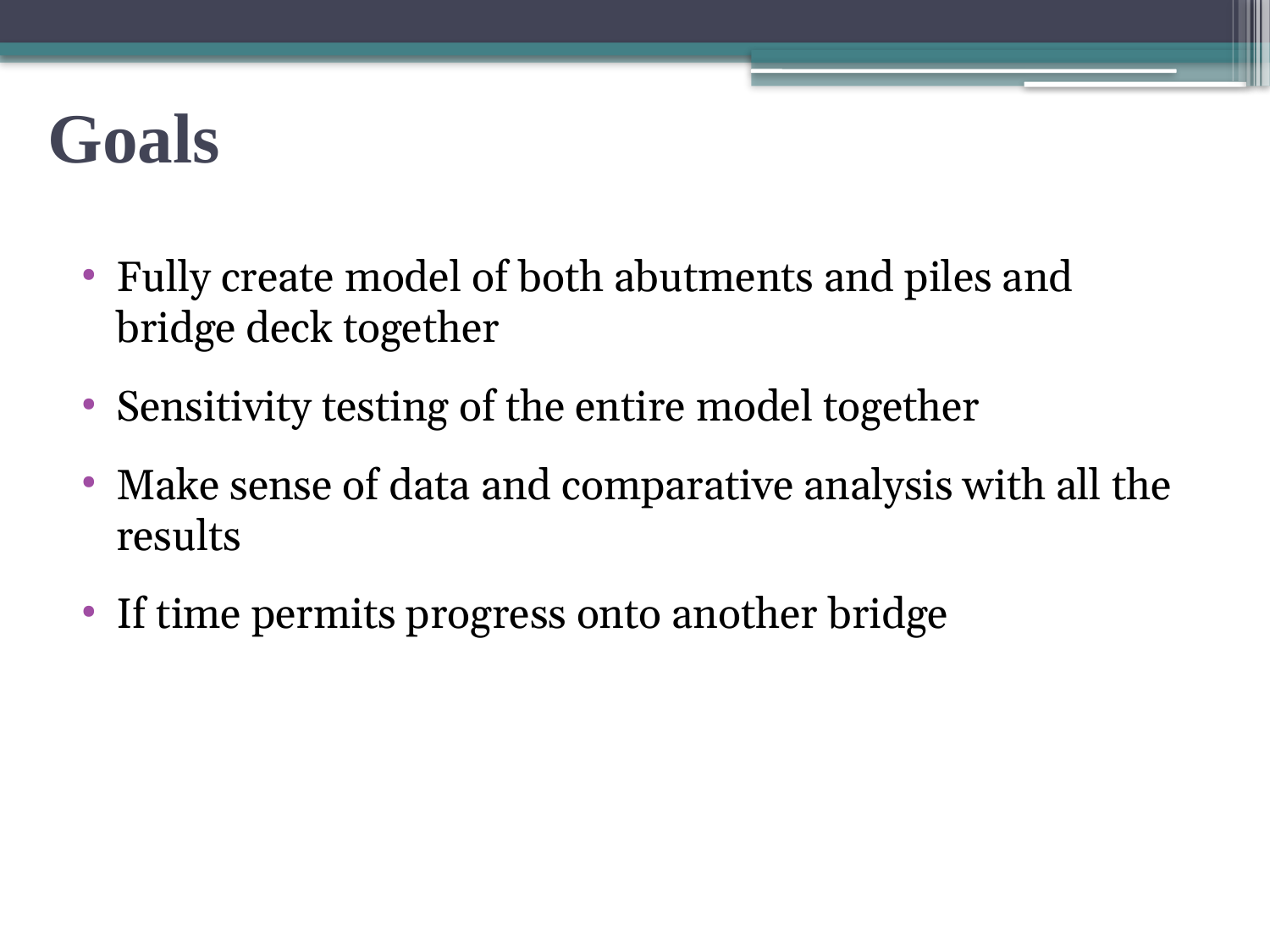

# Goals
Fully create model of both abutments and piles and bridge deck together

Sensitivity testing of the entire model together

Make sense of data and comparative analysis with all the results

If time permits progress onto another bridge